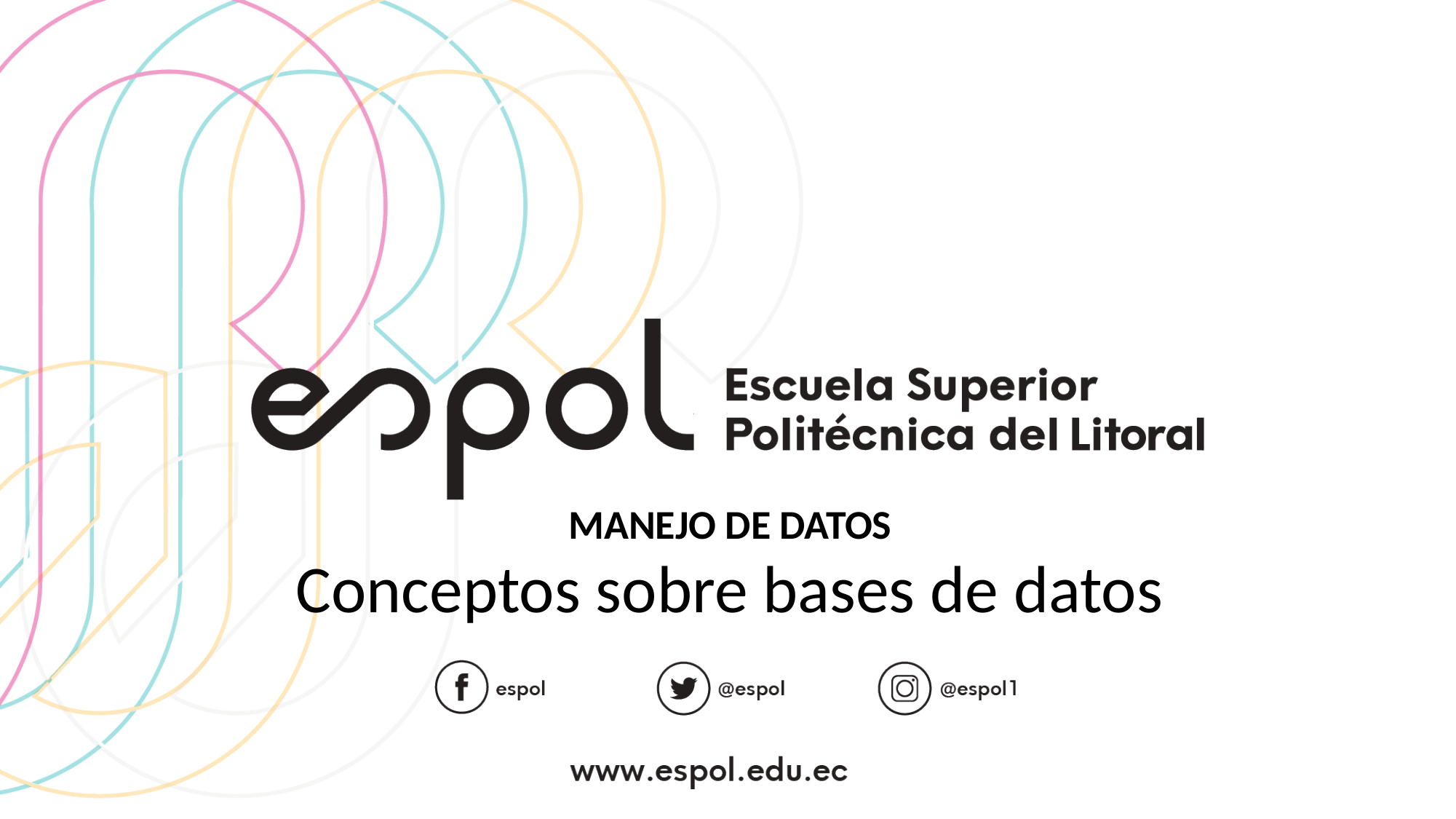

MANEJO DE DATOS
Conceptos sobre bases de datos